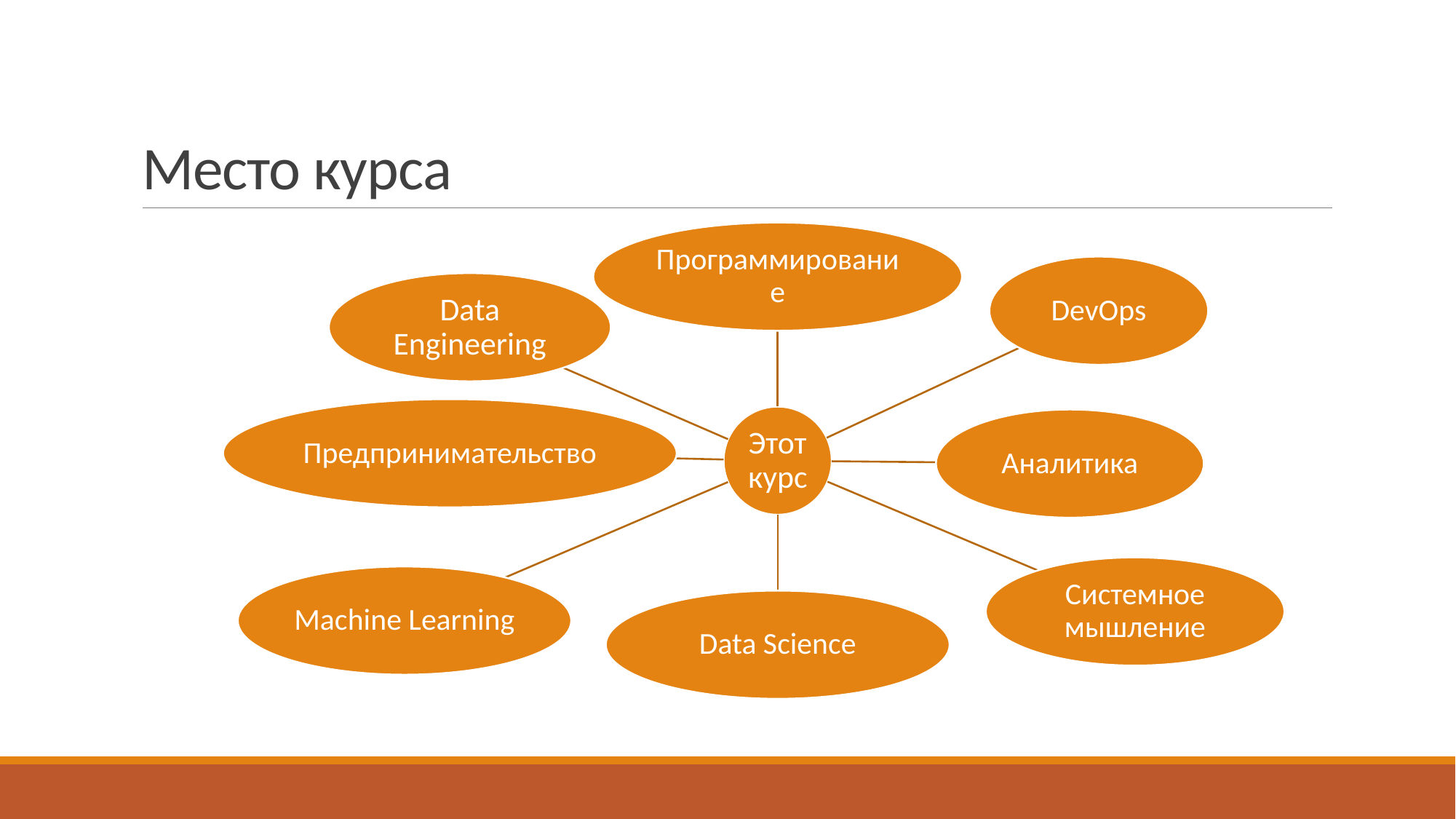

# Место курса
Этот курс

Программирование

DevOps

Аналитика

Системное мышление

Data Science

Machine Learning

Предпринимательство

Data Engineering